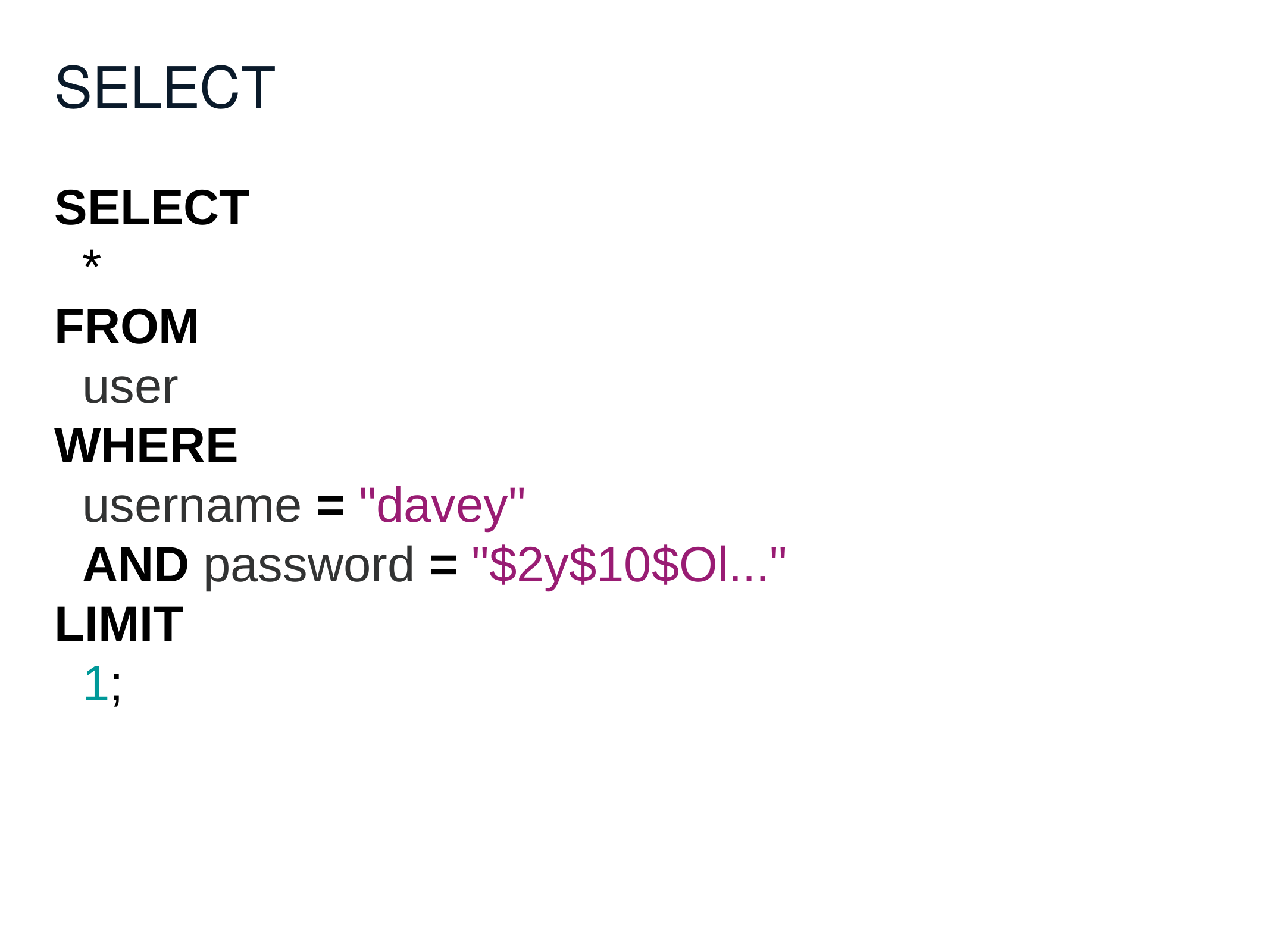

# SELECT
SELECT
  *
FROM
  user
WHERE
  username = "davey"
  AND password = "$2y$10$Ol..."
LIMIT
  1;